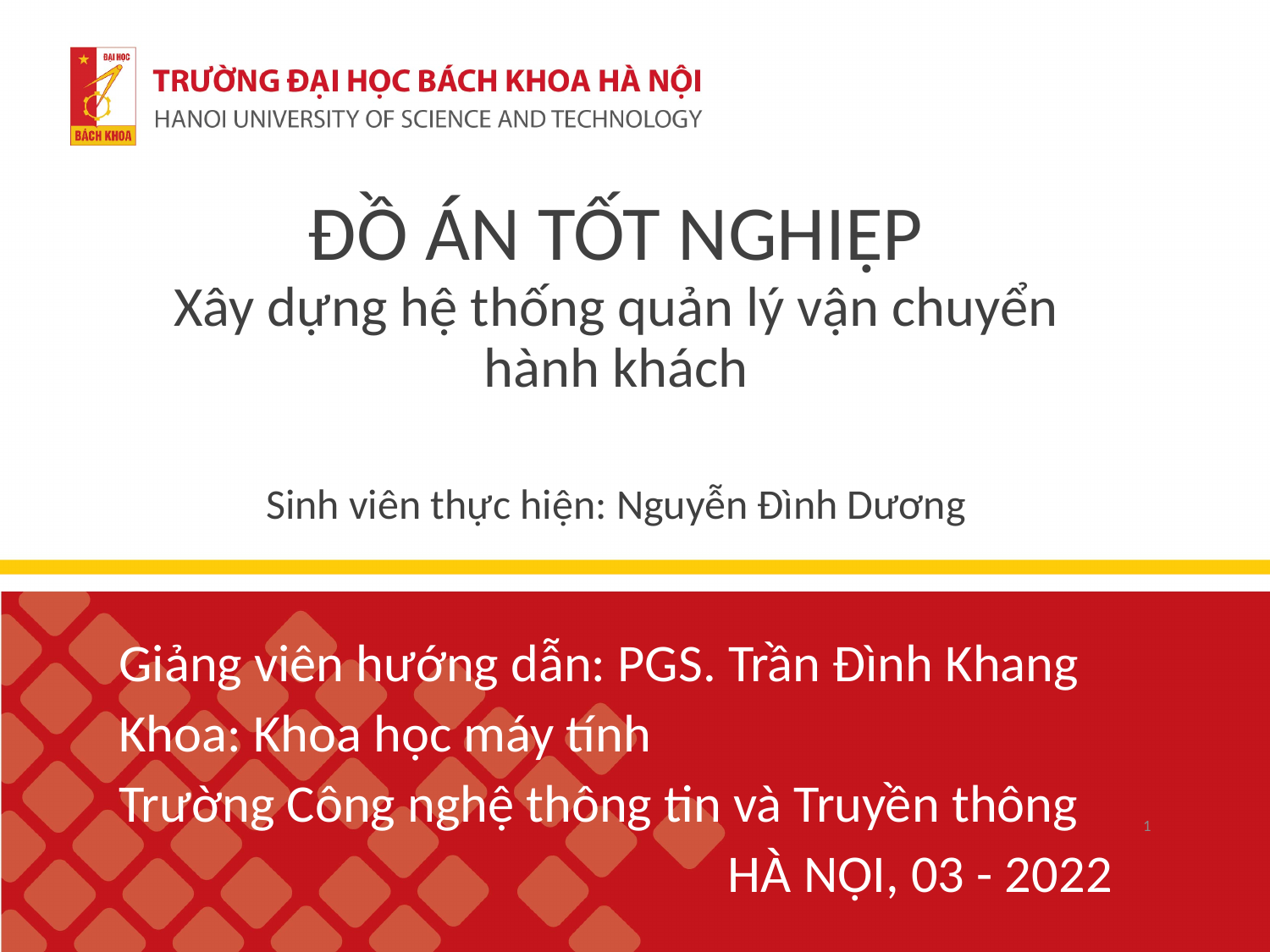

ĐỒ ÁN TỐT NGHIỆP
Xây dựng hệ thống quản lý vận chuyển hành khách
Sinh viên thực hiện: Nguyễn Đình Dương
Giảng viên hướng dẫn: PGS. Trần Đình Khang
Khoa: Khoa học máy tính
Trường Công nghệ thông tin và Truyền thông
HÀ NỘI, 03 - 2022
1